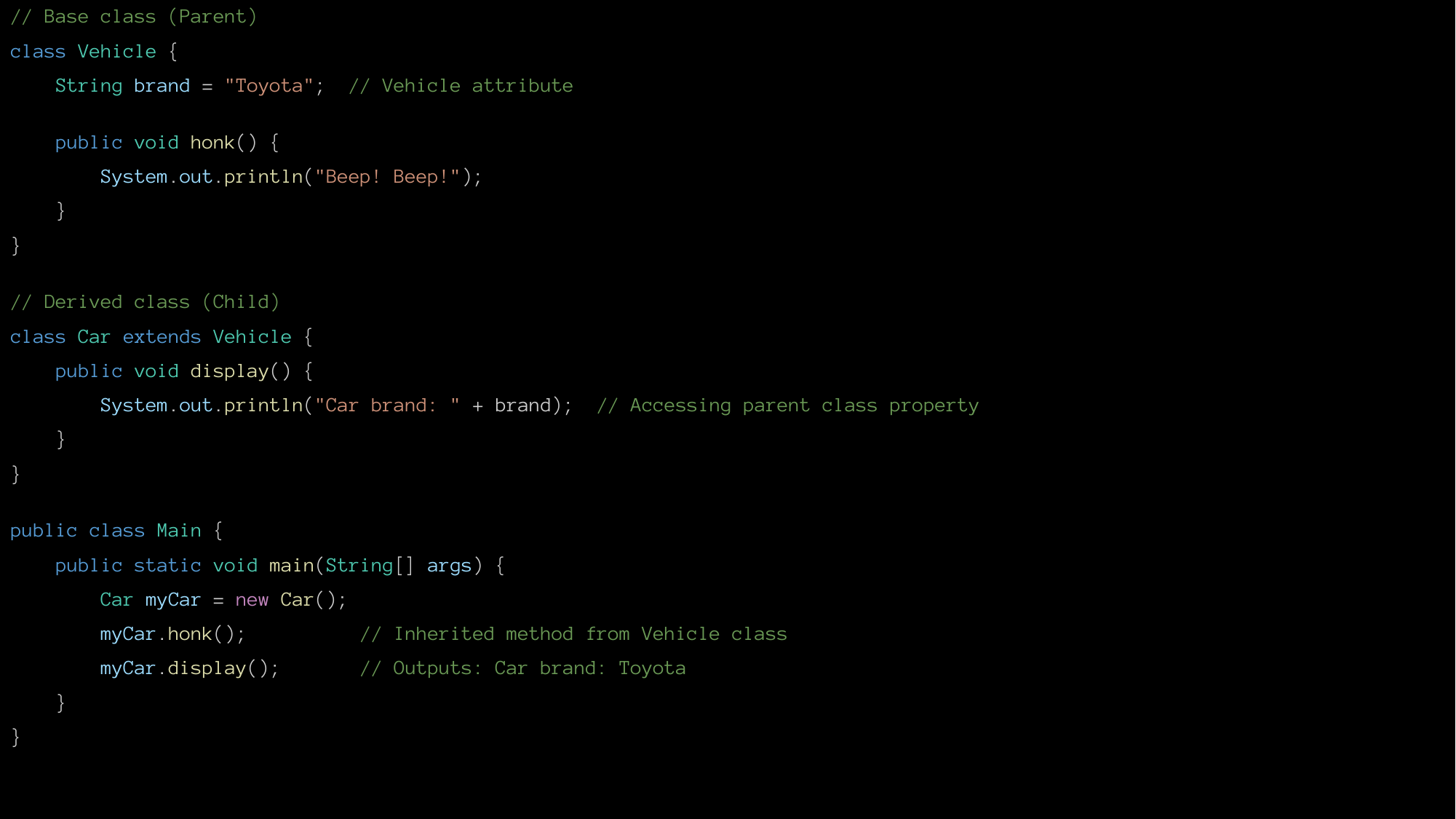

// Base class (Parent)
class Vehicle {
    String brand = "Toyota";  // Vehicle attribute
    public void honk() {
        System.out.println("Beep! Beep!");
    }
}
// Derived class (Child)
class Car extends Vehicle {
    public void display() {
        System.out.println("Car brand: " + brand);  // Accessing parent class property
    }
}
public class Main {
    public static void main(String[] args) {
        Car myCar = new Car();
        myCar.honk();          // Inherited method from Vehicle class
        myCar.display();       // Outputs: Car brand: Toyota
    }
}